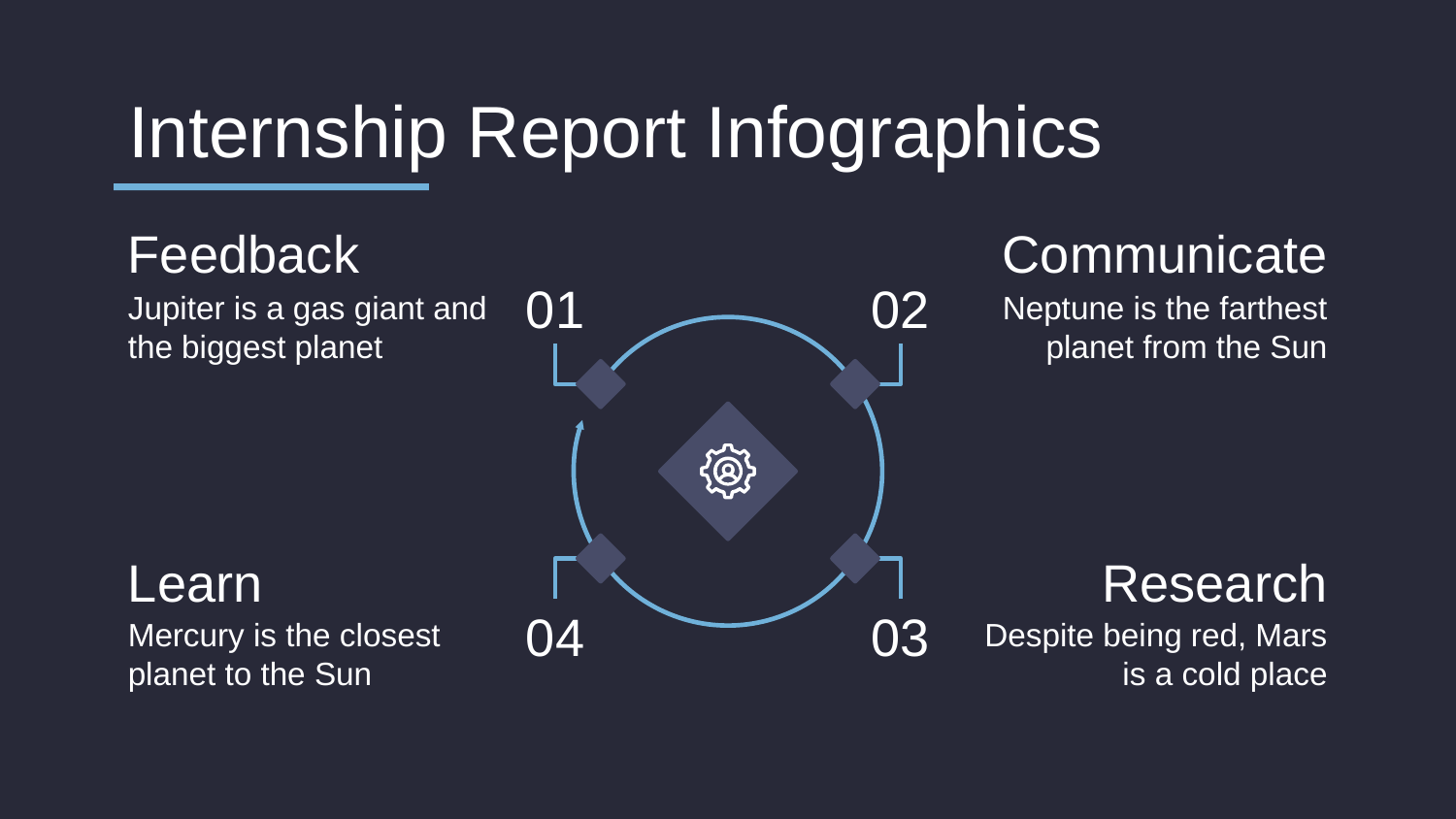

# Internship Report Infographics
Feedback
Jupiter is a gas giant and the biggest planet
01
Communicate
Neptune is the farthest planet from the Sun
02

Learn
Mercury is the closest planet to the Sun
04
Research
Despite being red, Mars is a cold place
03